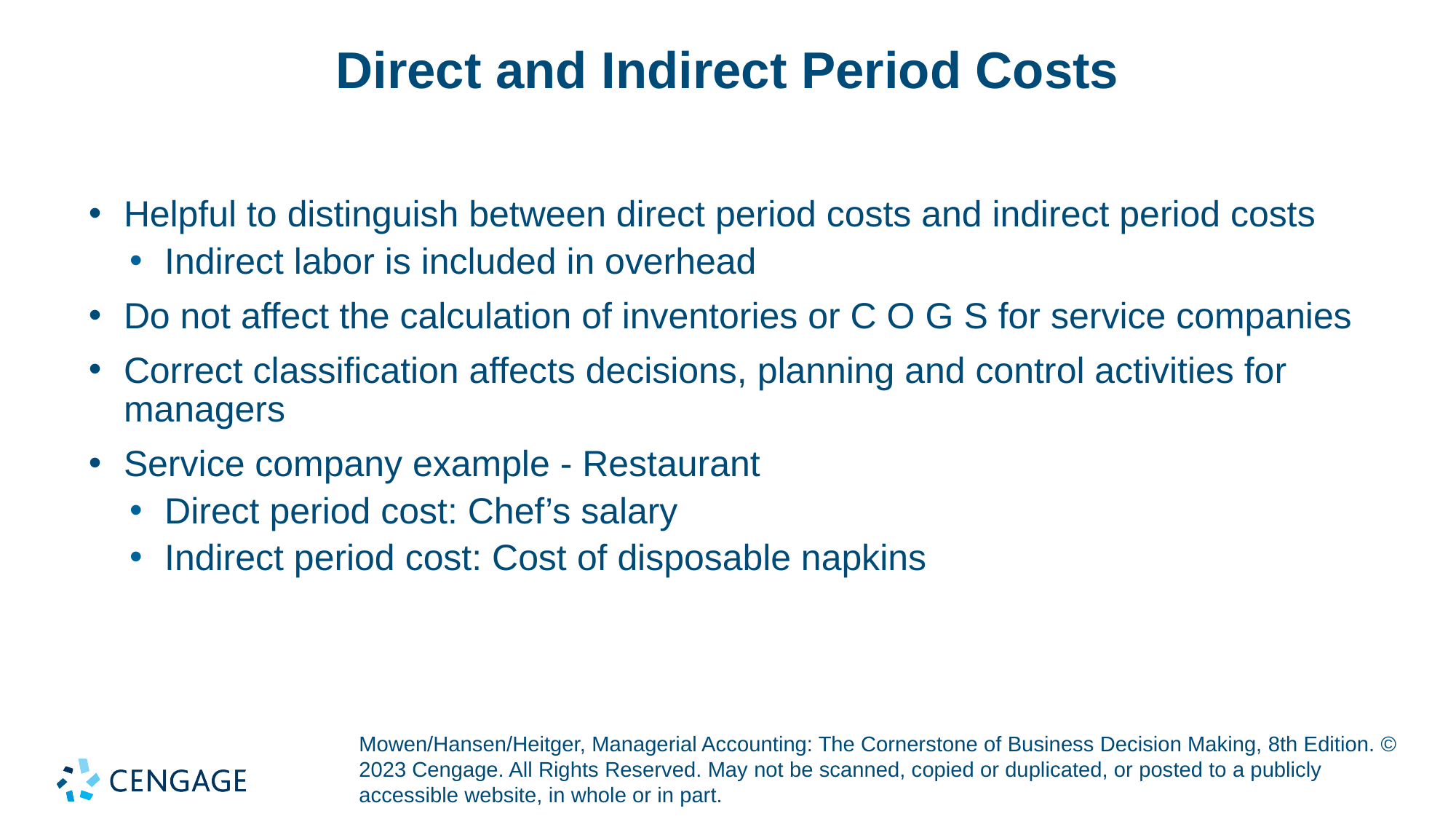

# Direct and Indirect Period Costs
Helpful to distinguish between direct period costs and indirect period costs
Indirect labor is included in overhead
Do not affect the calculation of inventories or C O G S for service companies
Correct classification affects decisions, planning and control activities for managers
Service company example - Restaurant
Direct period cost: Chef’s salary
Indirect period cost: Cost of disposable napkins